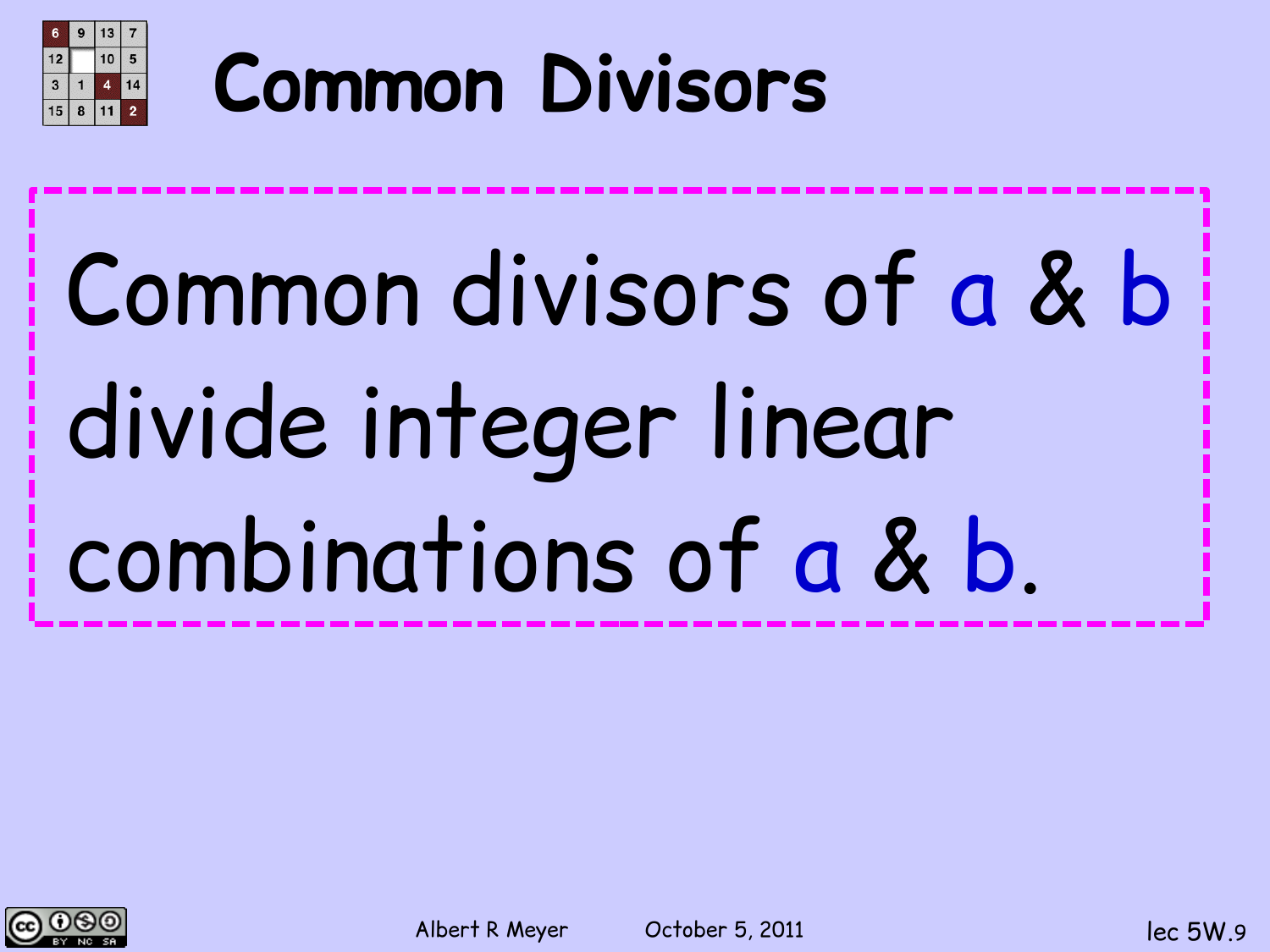

# Common Divisors

Common divisors of a & b
divide integer linear
combinations of a & b.
lec 5W.9